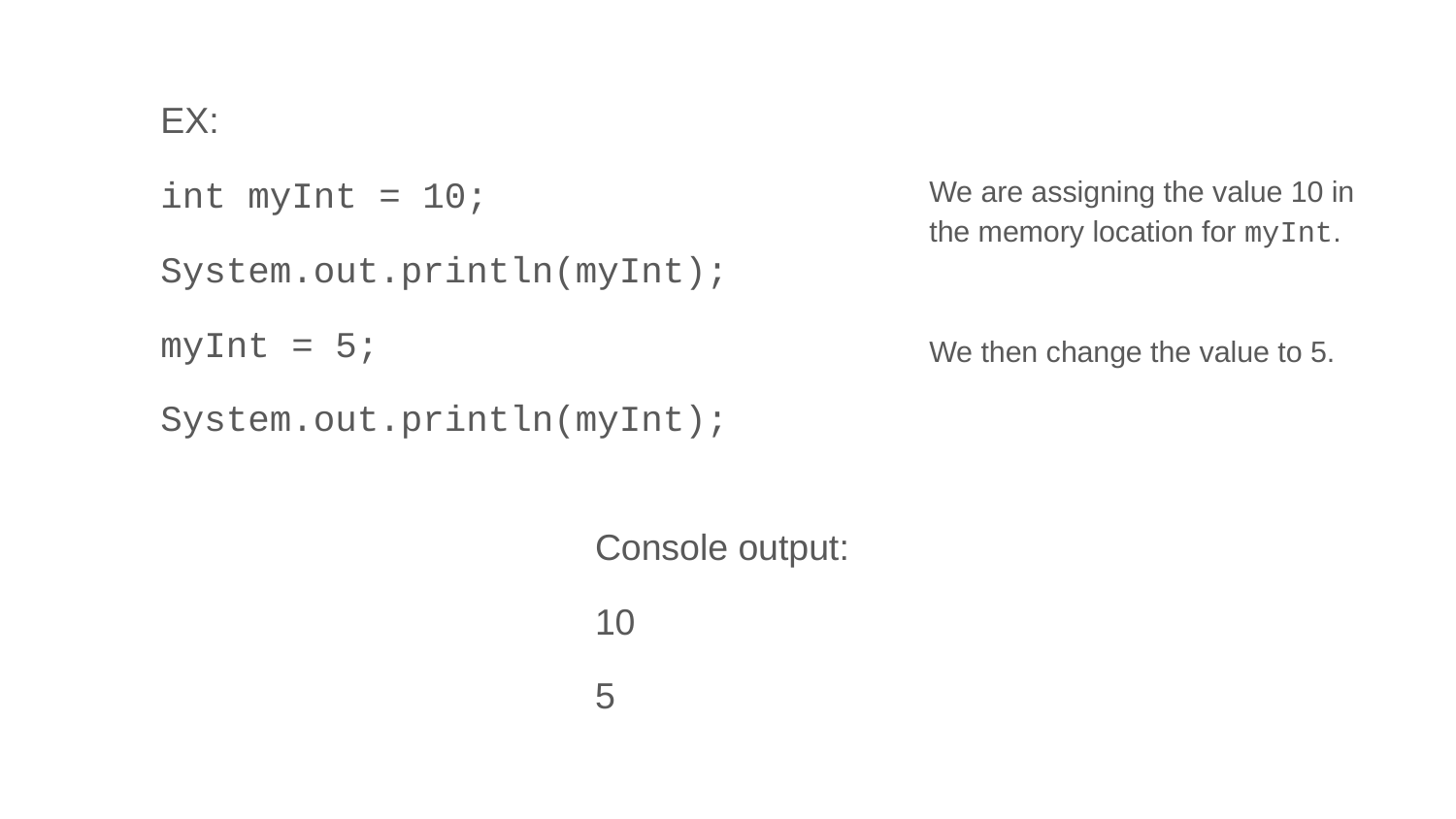

EX:
int myInt = 10;
System.out.println(myInt);
myInt = 5;
System.out.println(myInt);
We are assigning the value 10 in the memory location for myInt.

We then change the value to 5.
Console output:
10
5